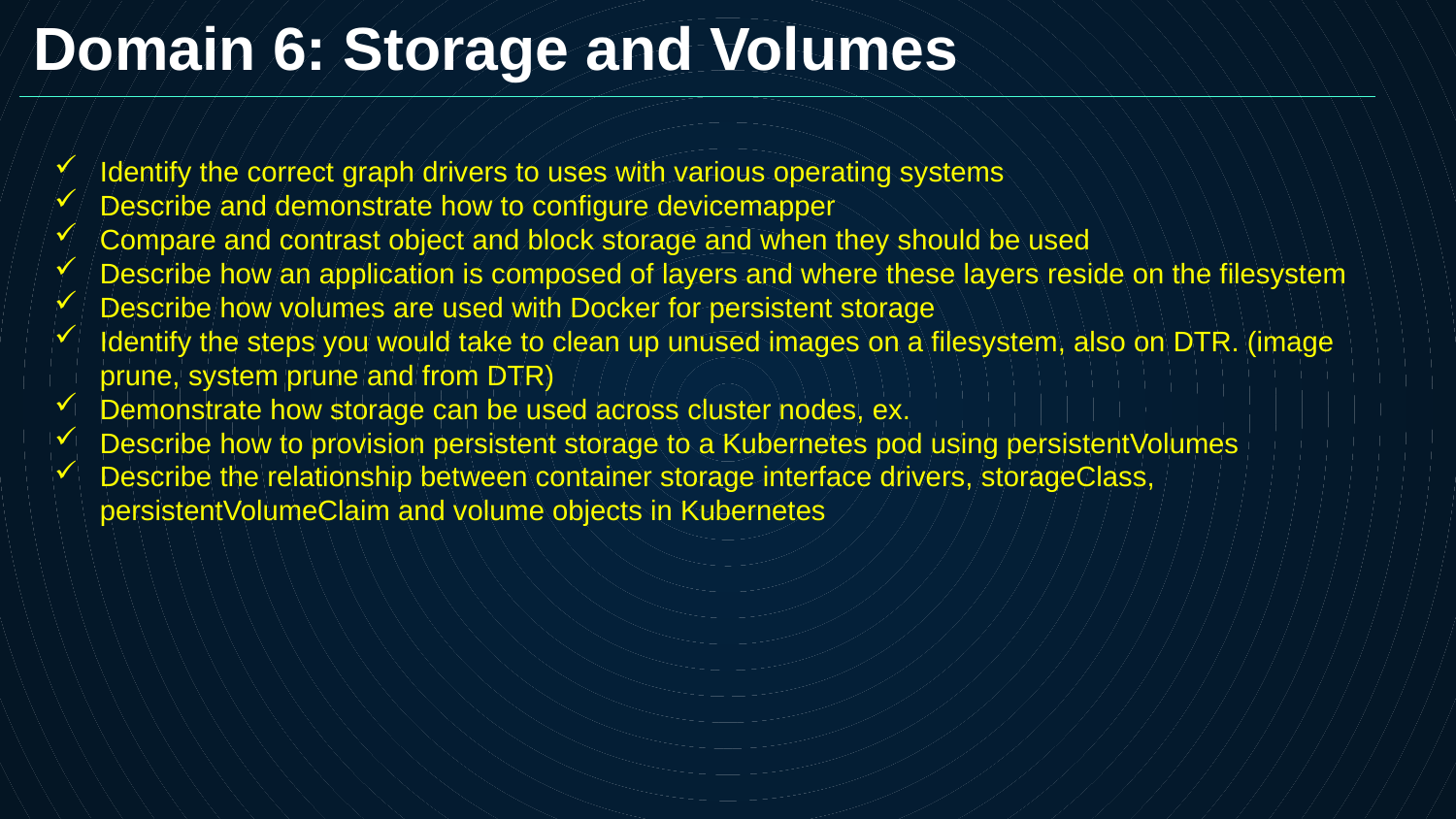

# Domain 6: Storage and Volumes
Identify the correct graph drivers to uses with various operating systems
Describe and demonstrate how to configure devicemapper
Compare and contrast object and block storage and when they should be used
Describe how an application is composed of layers and where these layers reside on the filesystem
Describe how volumes are used with Docker for persistent storage
Identify the steps you would take to clean up unused images on a filesystem, also on DTR. (image prune, system prune and from DTR)
Demonstrate how storage can be used across cluster nodes, ex.
Describe how to provision persistent storage to a Kubernetes pod using persistentVolumes
Describe the relationship between container storage interface drivers, storageClass, persistentVolumeClaim and volume objects in Kubernetes